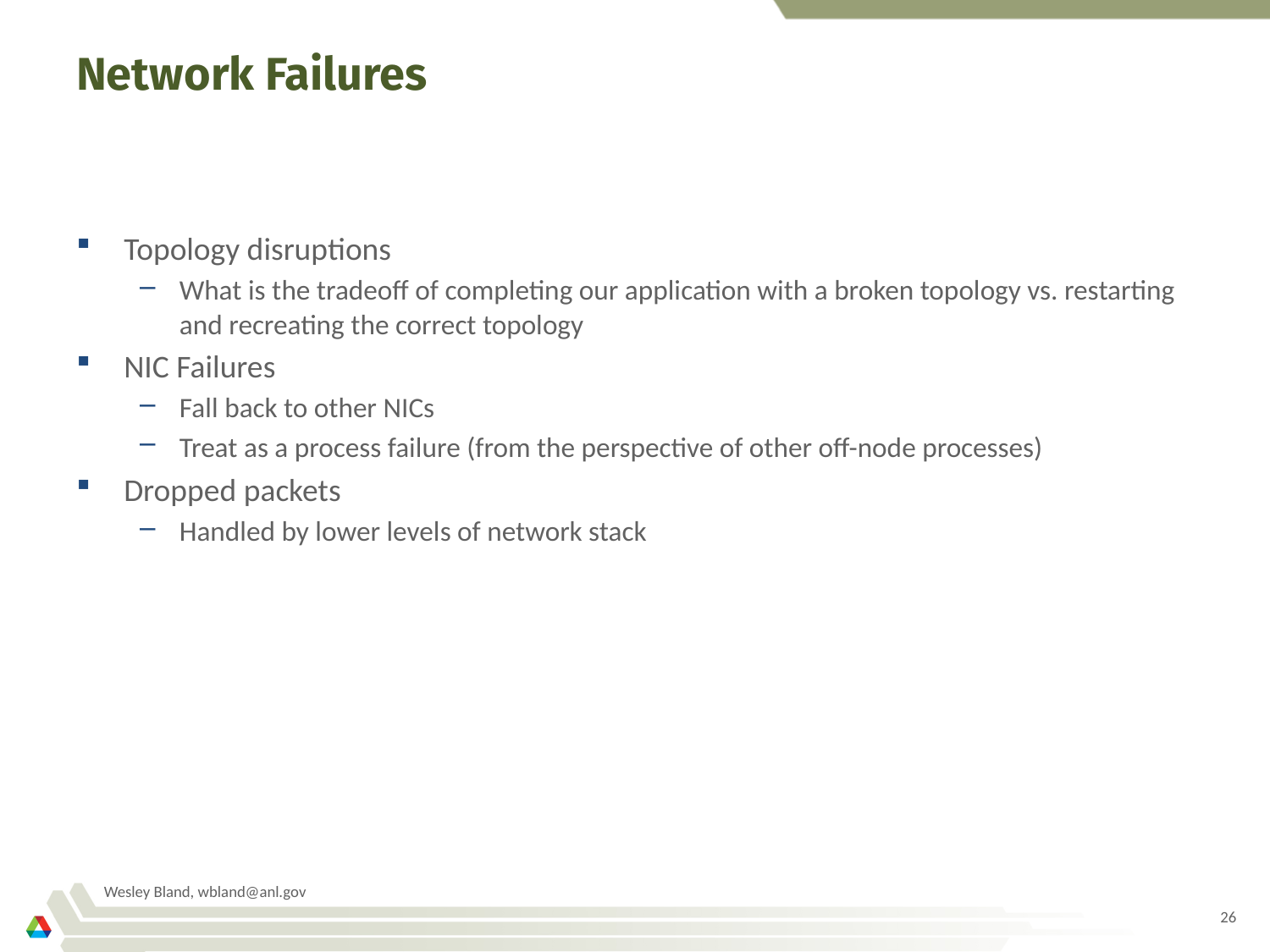

# Network Failures
Topology disruptions
What is the tradeoff of completing our application with a broken topology vs. restarting and recreating the correct topology
NIC Failures
Fall back to other NICs
Treat as a process failure (from the perspective of other off-node processes)
Dropped packets
Handled by lower levels of network stack
Wesley Bland, wbland@anl.gov
26